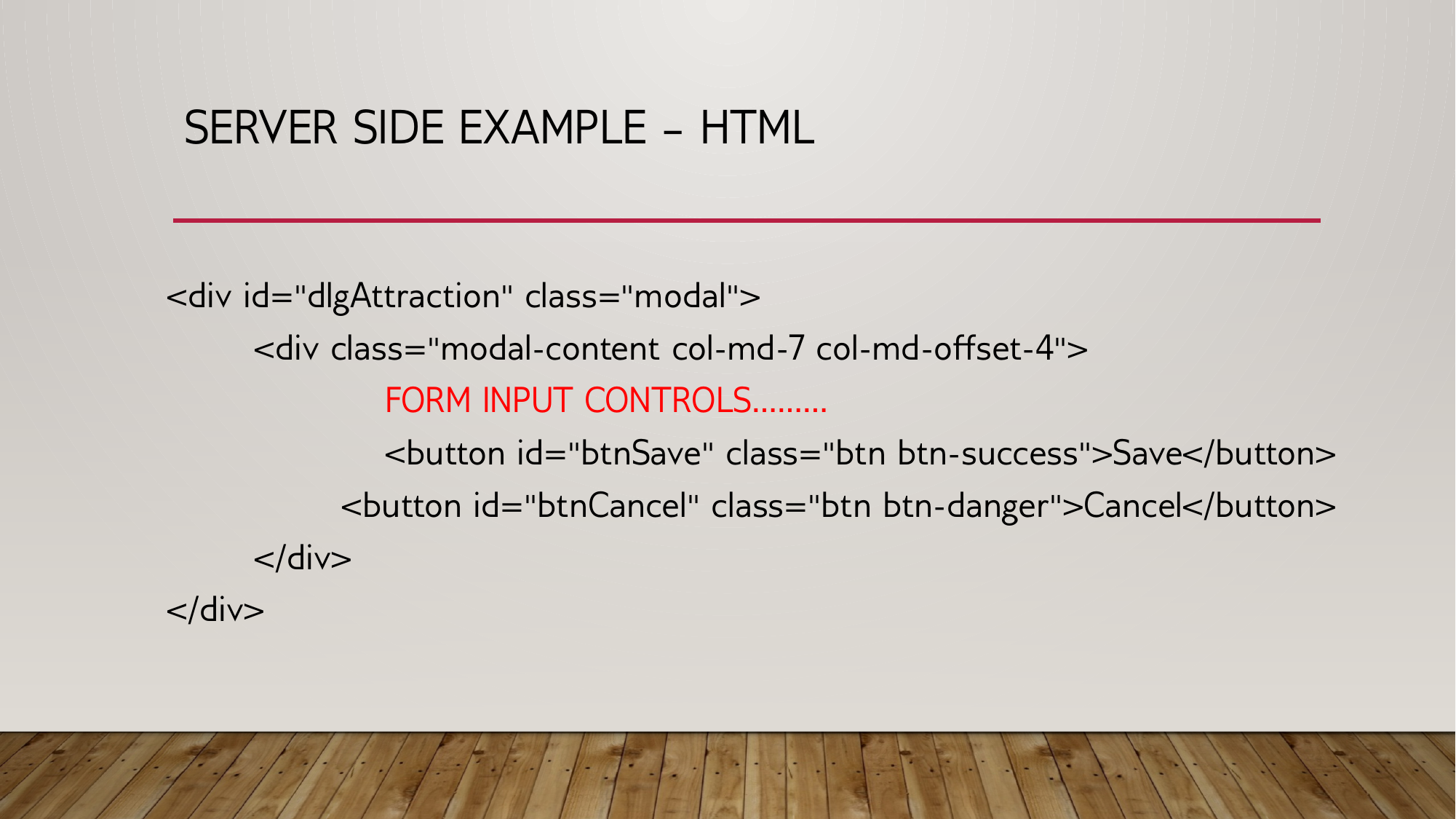

# Server side example – HTML
<div id="dlgAttraction" class="modal">
        <div class="modal-content col-md-7 col-md-offset-4">
		FORM INPUT CONTROLS………
		<button id="btnSave" class="btn btn-success">Save</button>
                <button id="btnCancel" class="btn btn-danger">Cancel</button>
        </div>
</div>